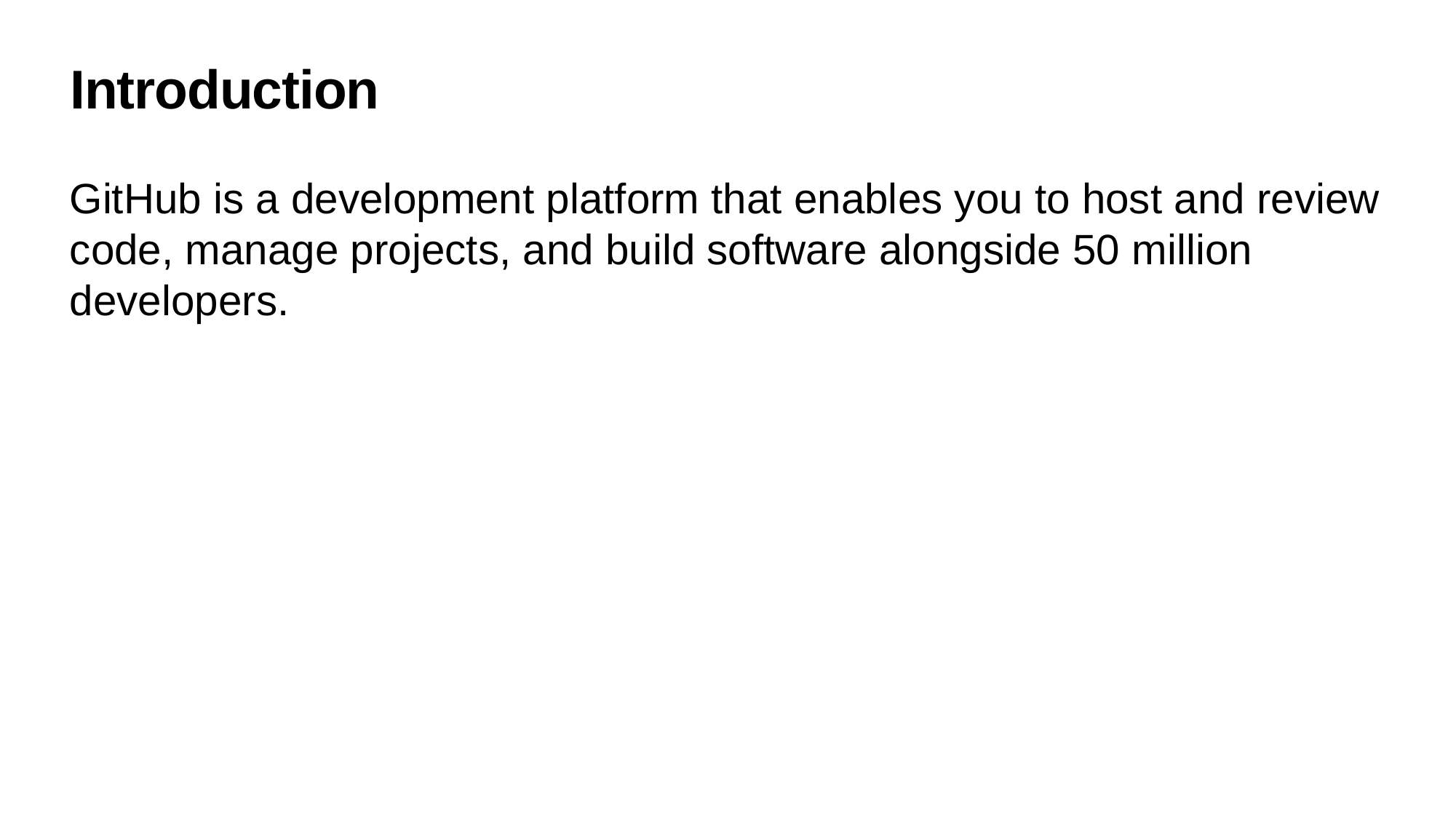

# Introduction
GitHub is a development platform that enables you to host and review code, manage projects, and build software alongside 50 million developers.